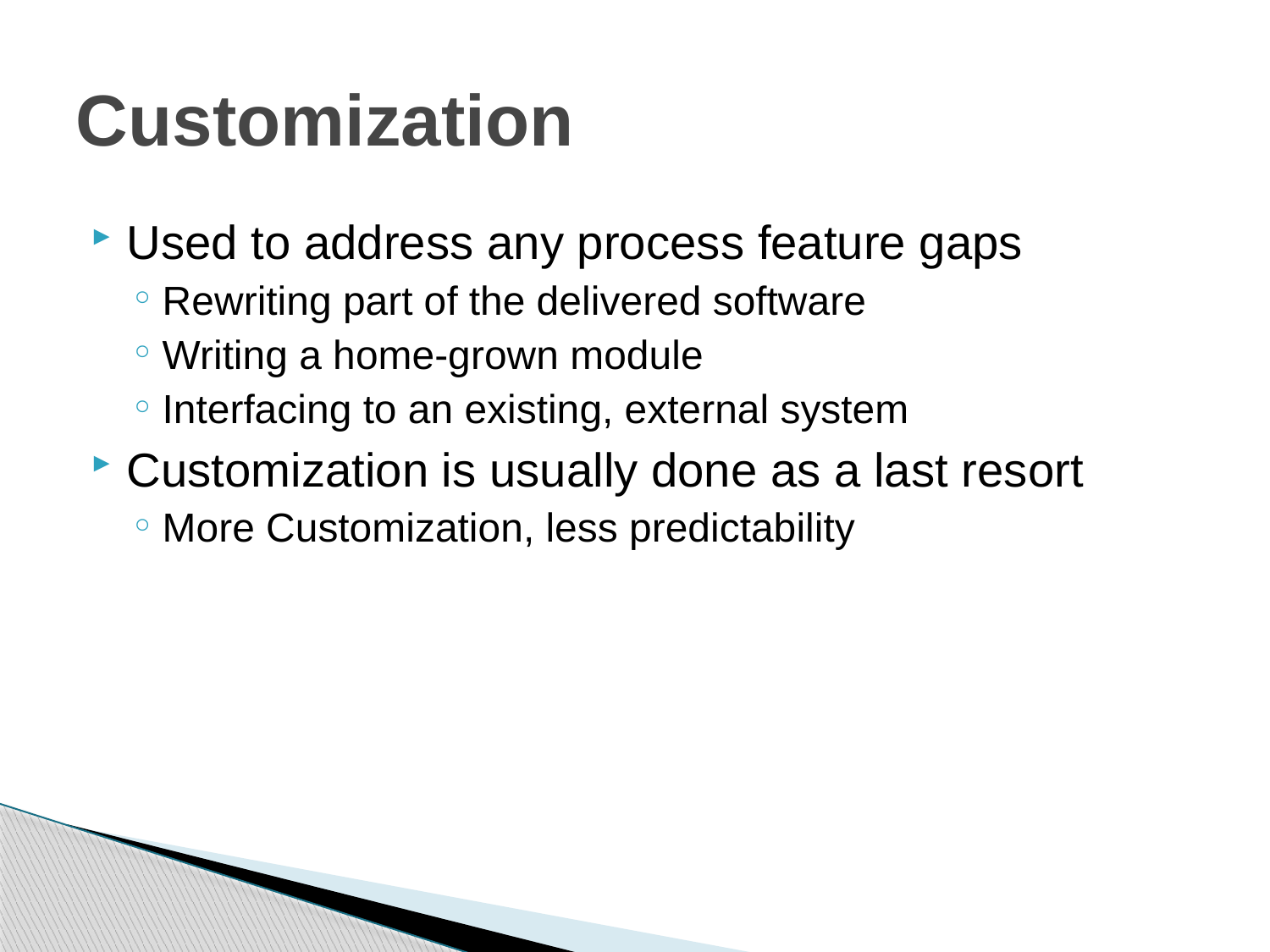

# Customization
Used to address any process feature gaps
Rewriting part of the delivered software
Writing a home-grown module
Interfacing to an existing, external system
Customization is usually done as a last resort
More Customization, less predictability